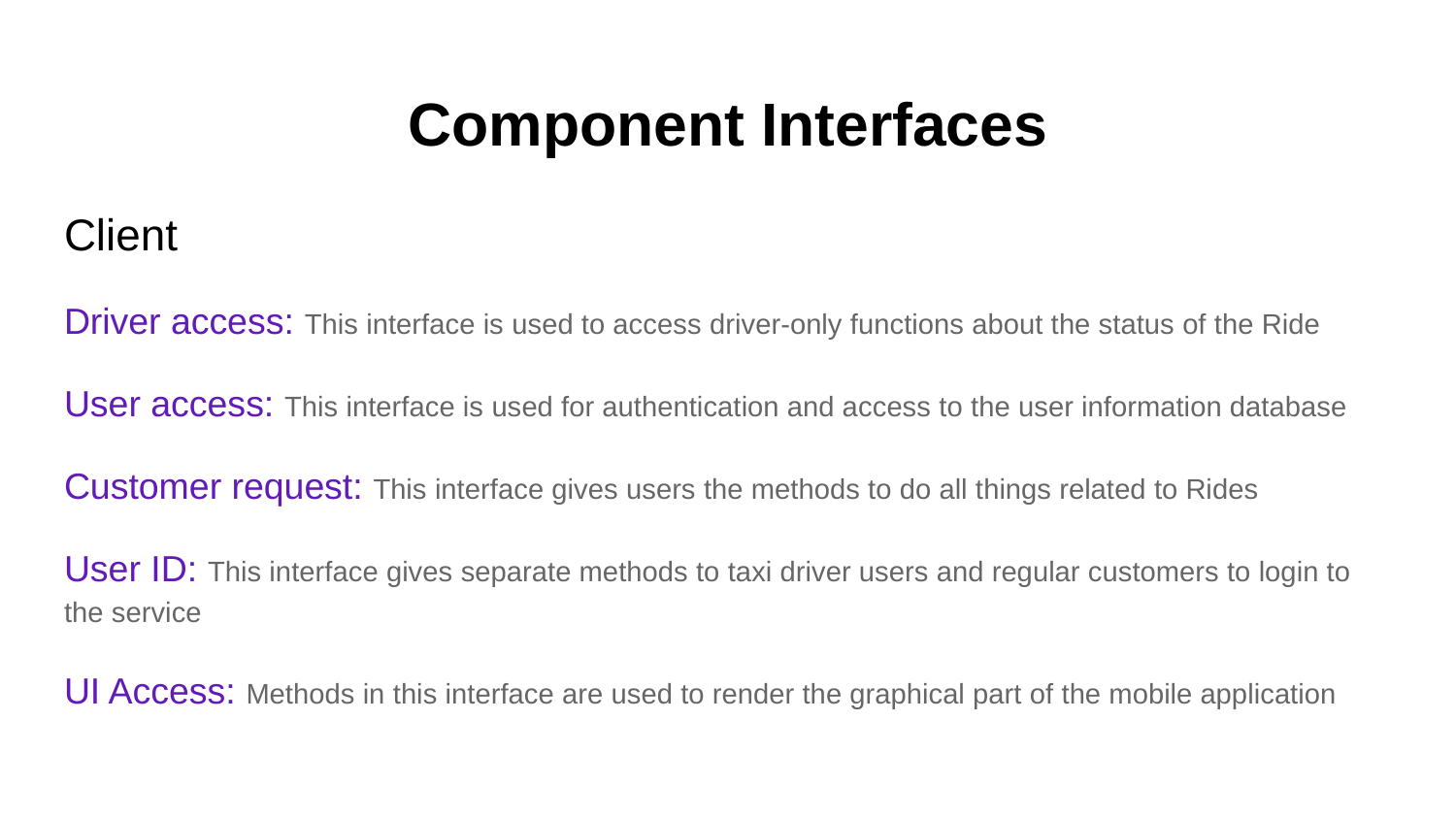

# Component Interfaces
Client
Driver access: This interface is used to access driver-only functions about the status of the Ride
User access: This interface is used for authentication and access to the user information database
Customer request: This interface gives users the methods to do all things related to Rides
User ID: This interface gives separate methods to taxi driver users and regular customers to login to the service
UI Access: Methods in this interface are used to render the graphical part of the mobile application